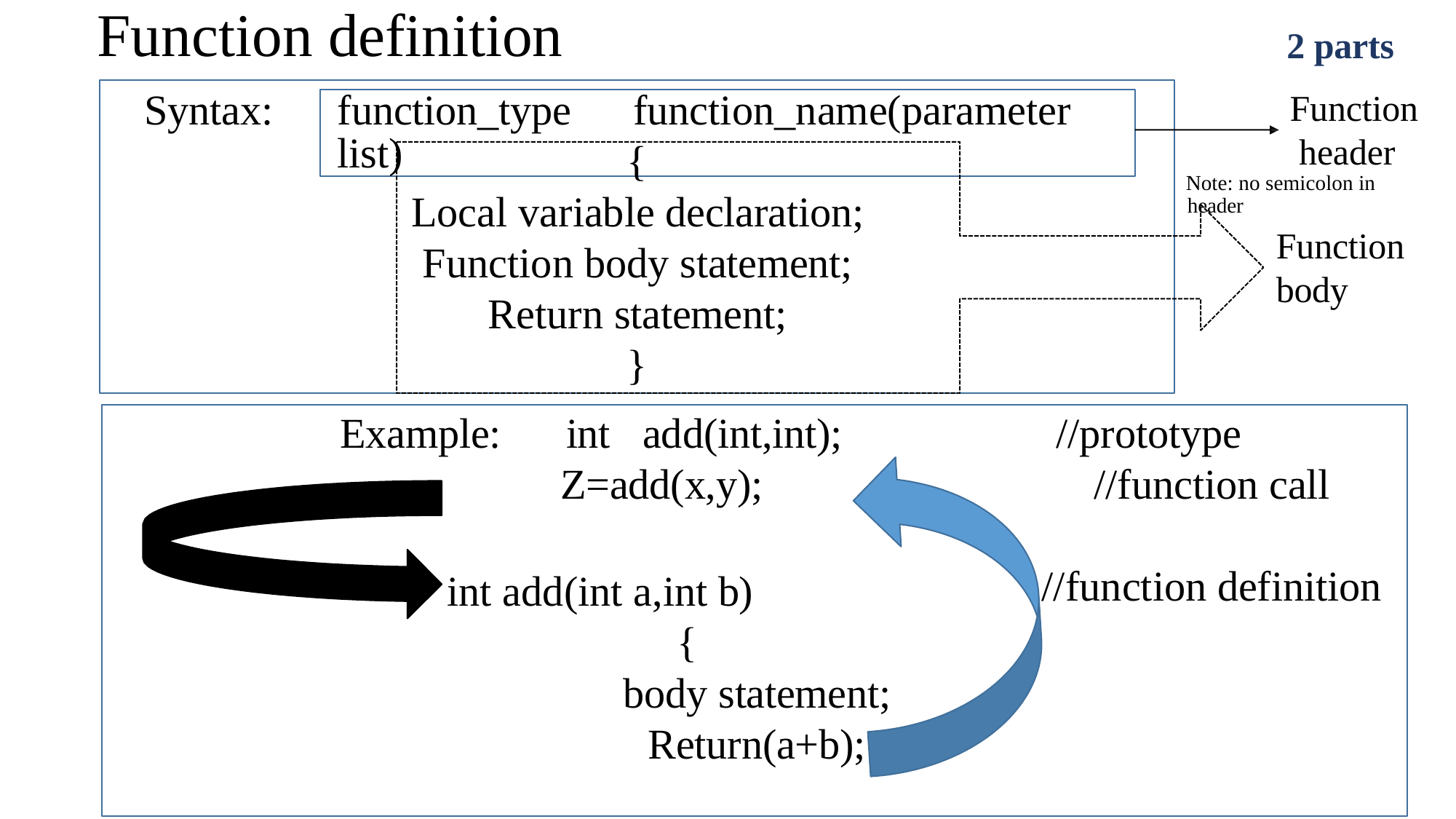

# Function definition
2 parts
Function header
Note: no semicolon in header

Syntax:
function_type	function_name(parameter list)

{
Local variable declaration; Function body statement; Return statement;
}
Function body
Example:	int	add(int,int);
Z=add(x,y);
//prototype
//function call

//function definition
int add(int a,int b)
{
body statement; Return(a+b);